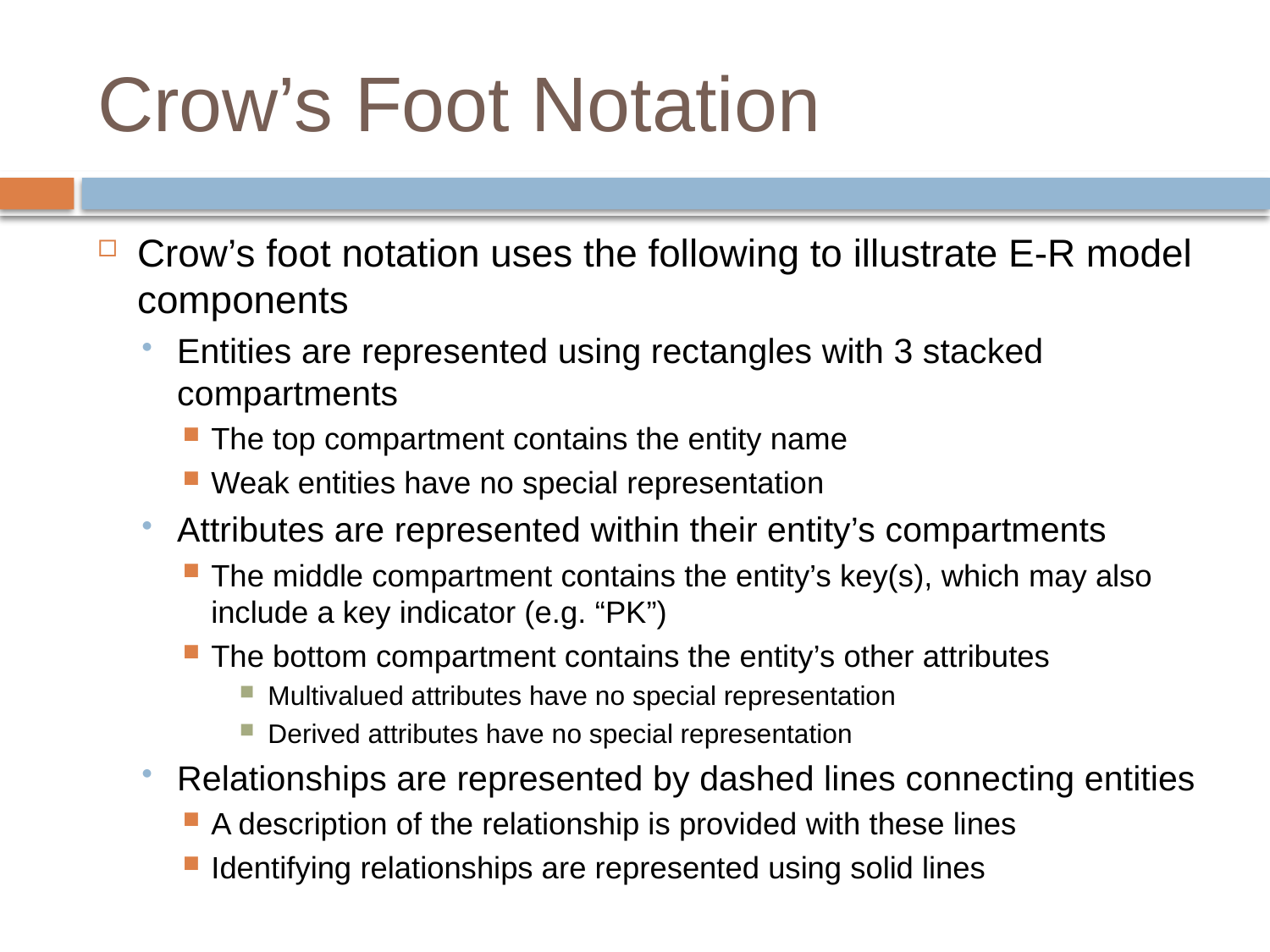

# Crow’s Foot Notation
Crow’s foot notation uses the following to illustrate E-R model components
Entities are represented using rectangles with 3 stacked compartments
The top compartment contains the entity name
Weak entities have no special representation
Attributes are represented within their entity’s compartments
The middle compartment contains the entity’s key(s), which may also include a key indicator (e.g. “PK”)
The bottom compartment contains the entity’s other attributes
Multivalued attributes have no special representation
Derived attributes have no special representation
Relationships are represented by dashed lines connecting entities
A description of the relationship is provided with these lines
Identifying relationships are represented using solid lines